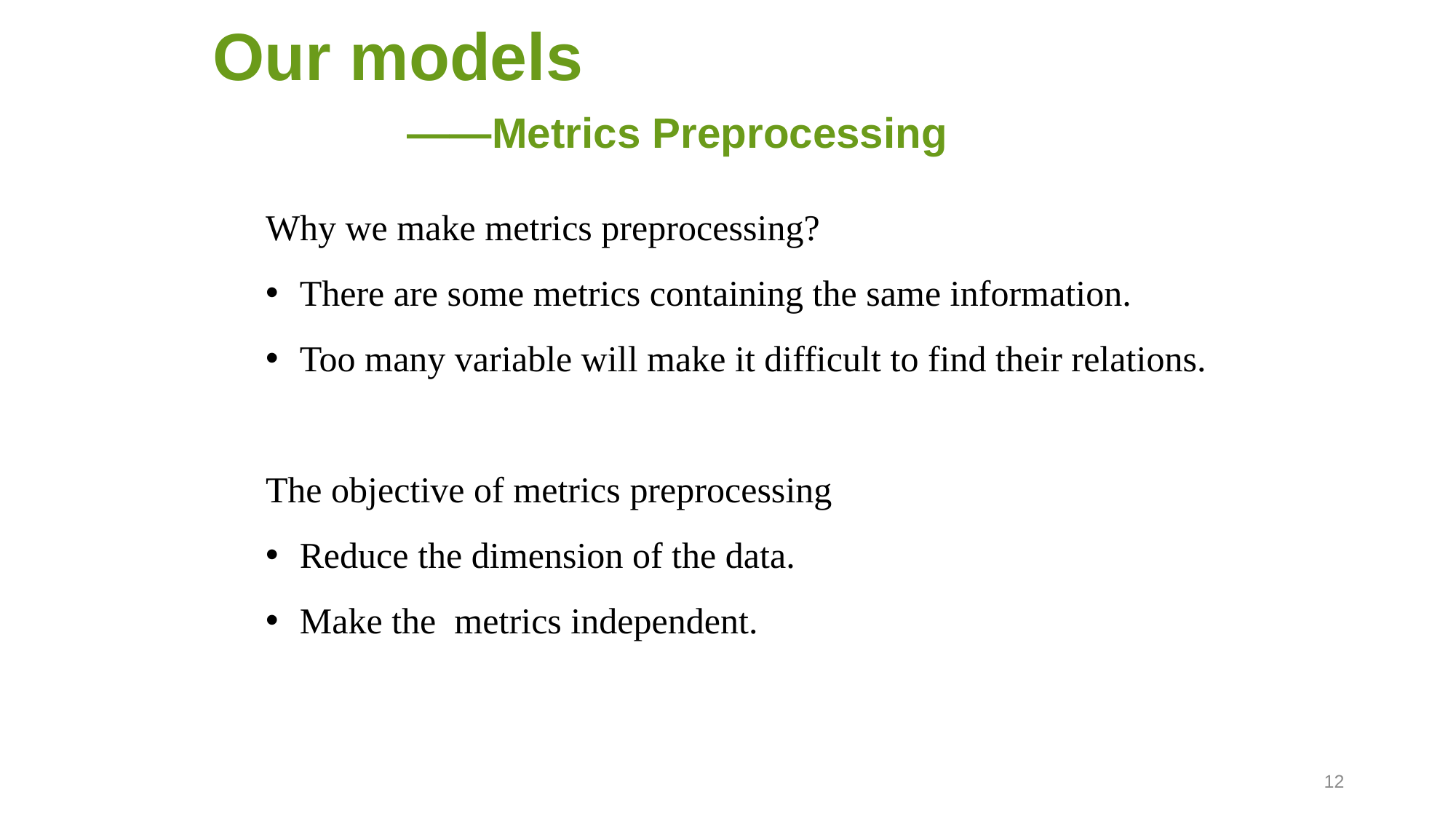

Our models
            ——Metrics Preprocessing
Why we make metrics preprocessing?
There are some metrics containing the same information.
Too many variable will make it difficult to find their relations.

The objective of metrics preprocessing
Reduce the dimension of the data.
Make the  metrics independent.

12